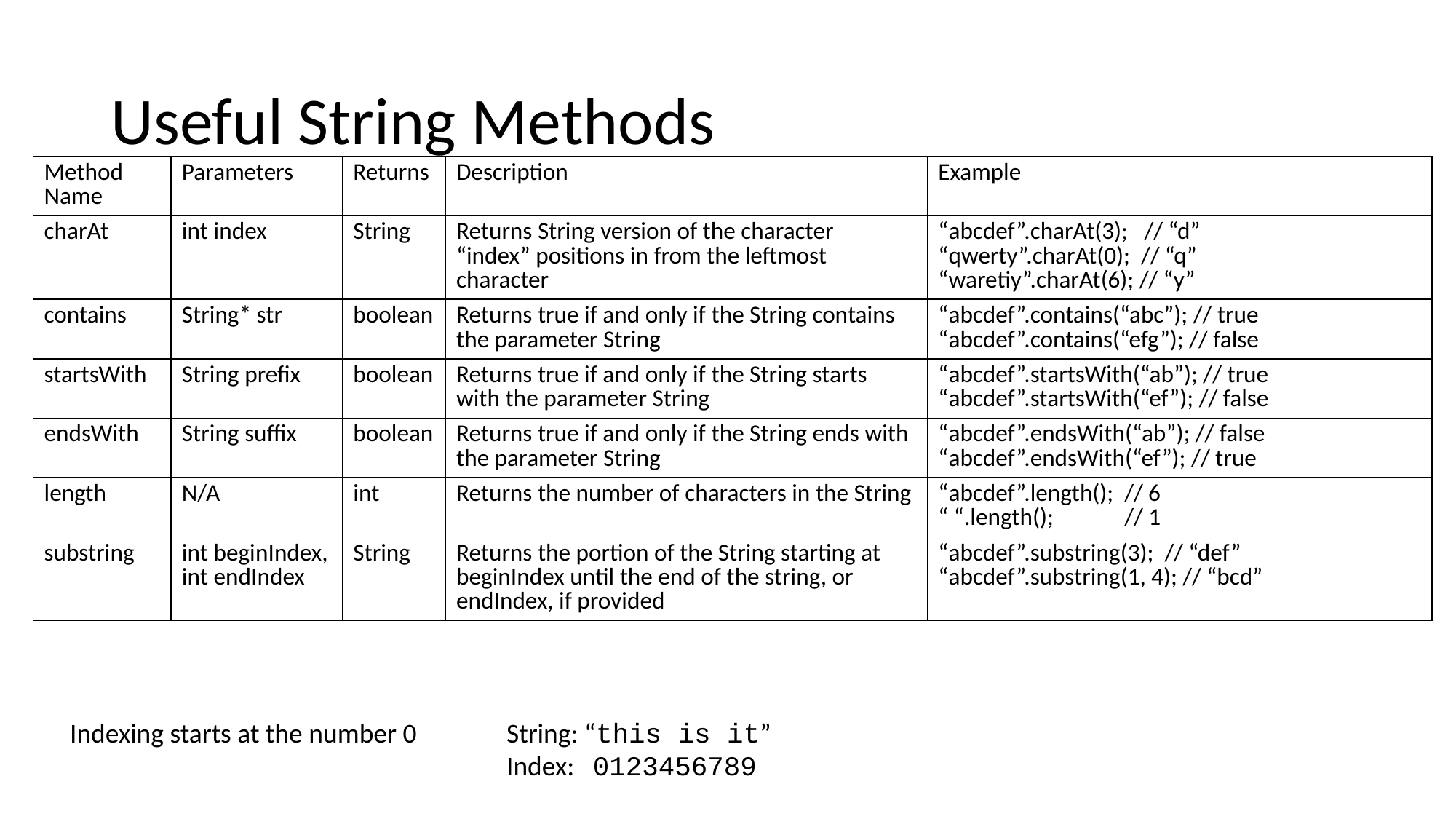

# Useful String Methods
| Method Name | Parameters | Returns | Description | Example |
| --- | --- | --- | --- | --- |
| charAt | int index | String | Returns String version of the character “index” positions in from the leftmost character | “abcdef”.charAt(3); // “d” “qwerty”.charAt(0); // “q” “waretiy”.charAt(6); // “y” |
| contains | String\* str | boolean | Returns true if and only if the String contains the parameter String | “abcdef”.contains(“abc”); // true “abcdef”.contains(“efg”); // false |
| startsWith | String prefix | boolean | Returns true if and only if the String starts with the parameter String | “abcdef”.startsWith(“ab”); // true “abcdef”.startsWith(“ef”); // false |
| endsWith | String suffix | boolean | Returns true if and only if the String ends with the parameter String | “abcdef”.endsWith(“ab”); // false “abcdef”.endsWith(“ef”); // true |
| length | N/A | int | Returns the number of characters in the String | “abcdef”.length(); // 6 “ “.length(); // 1 |
| substring | int beginIndex, int endIndex | String | Returns the portion of the String starting at beginIndex until the end of the string, or endIndex, if provided | “abcdef”.substring(3); // “def” “abcdef”.substring(1, 4); // “bcd” |
Indexing starts at the number 0 	String: “this is it”
  		Index:   0123456789